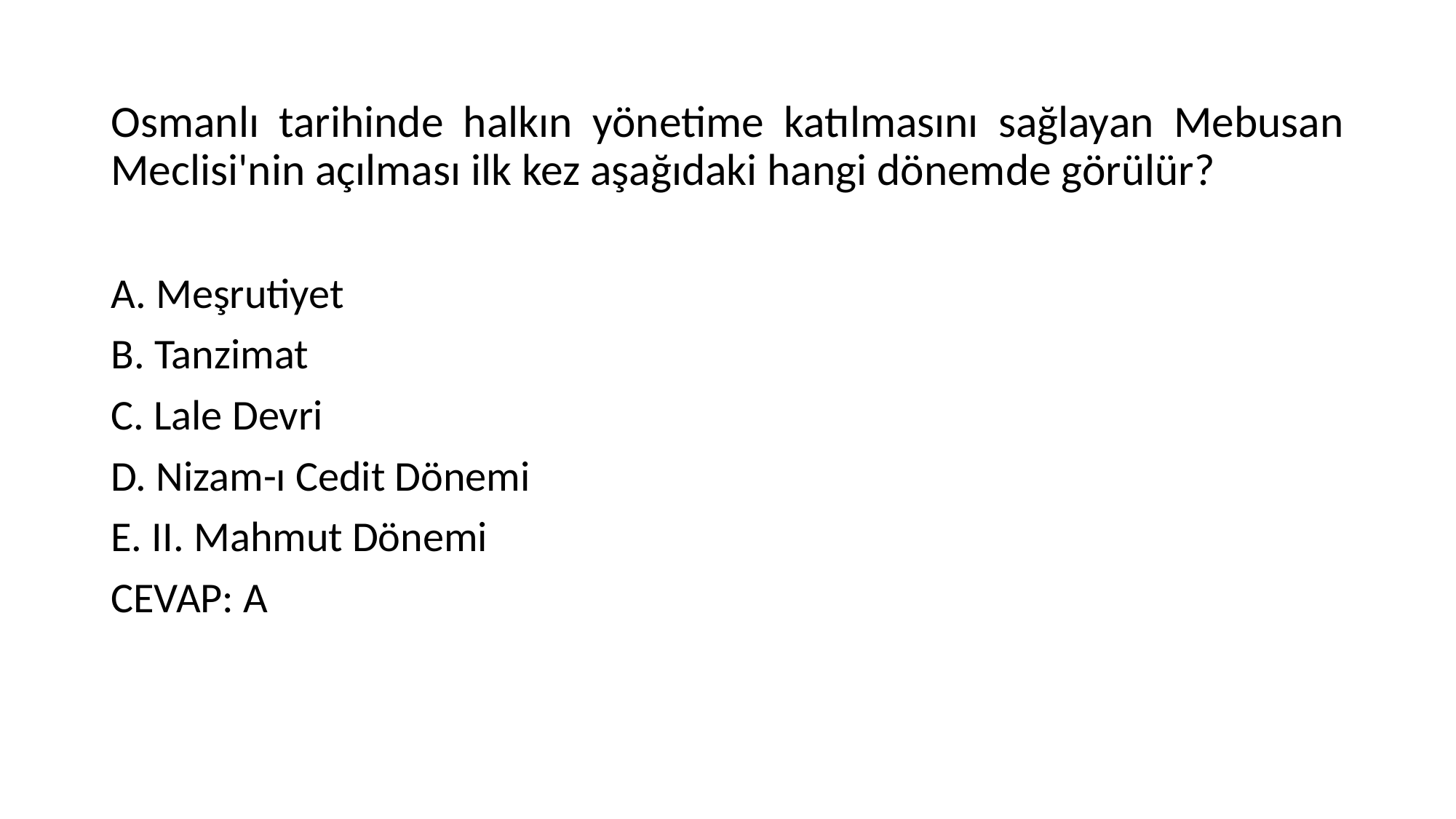

# Osmanlı tarihinde halkın yönetime katılmasını sağlayan Mebusan Meclisi'nin açılması ilk kez aşağıdaki hangi dönemde görülür?
A. Meşrutiyet
B. Tanzimat
C. Lale Devri
D. Nizam-ı Cedit Dönemi
E. II. Mahmut Dönemi
CEVAP: A